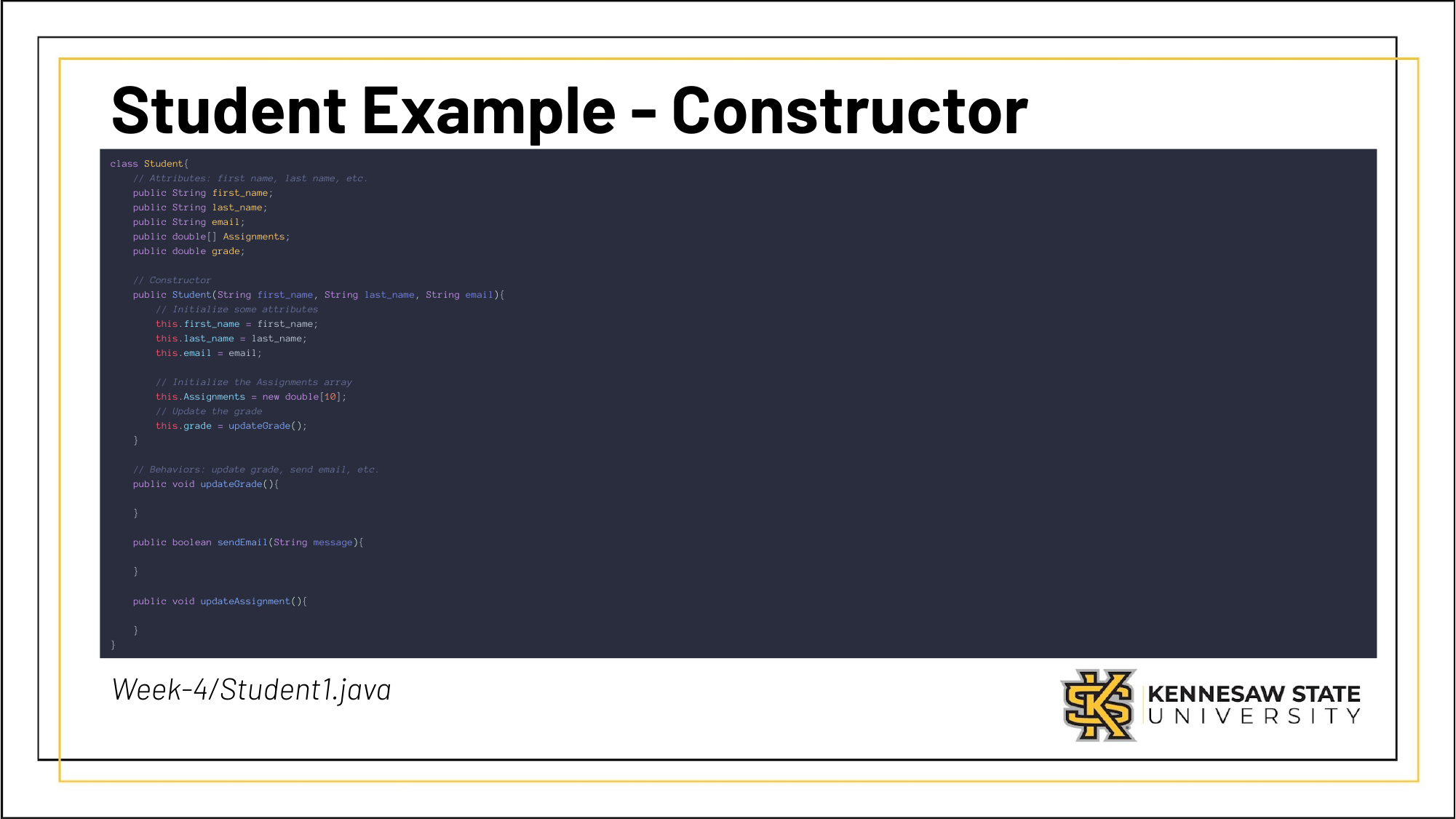

# Student Example - Constructor
class Student{
    // Attributes: first name, last name, etc.
    public String first_name;
    public String last_name;
    public String email;
    public double[] Assignments;
    public double grade;
    // Constructor
    public Student(String first_name, String last_name, String email){
        // Initialize some attributes
        this.first_name = first_name;
        this.last_name = last_name;
        this.email = email;
        // Initialize the Assignments array
        this.Assignments = new double[10];
        // Update the grade
        this.grade = updateGrade();
    }
    // Behaviors: update grade, send email, etc.
    public void updateGrade(){
    }
    public boolean sendEmail(String message){
    }
    public void updateAssignment(){
    }
}
Week-4/Student1.java